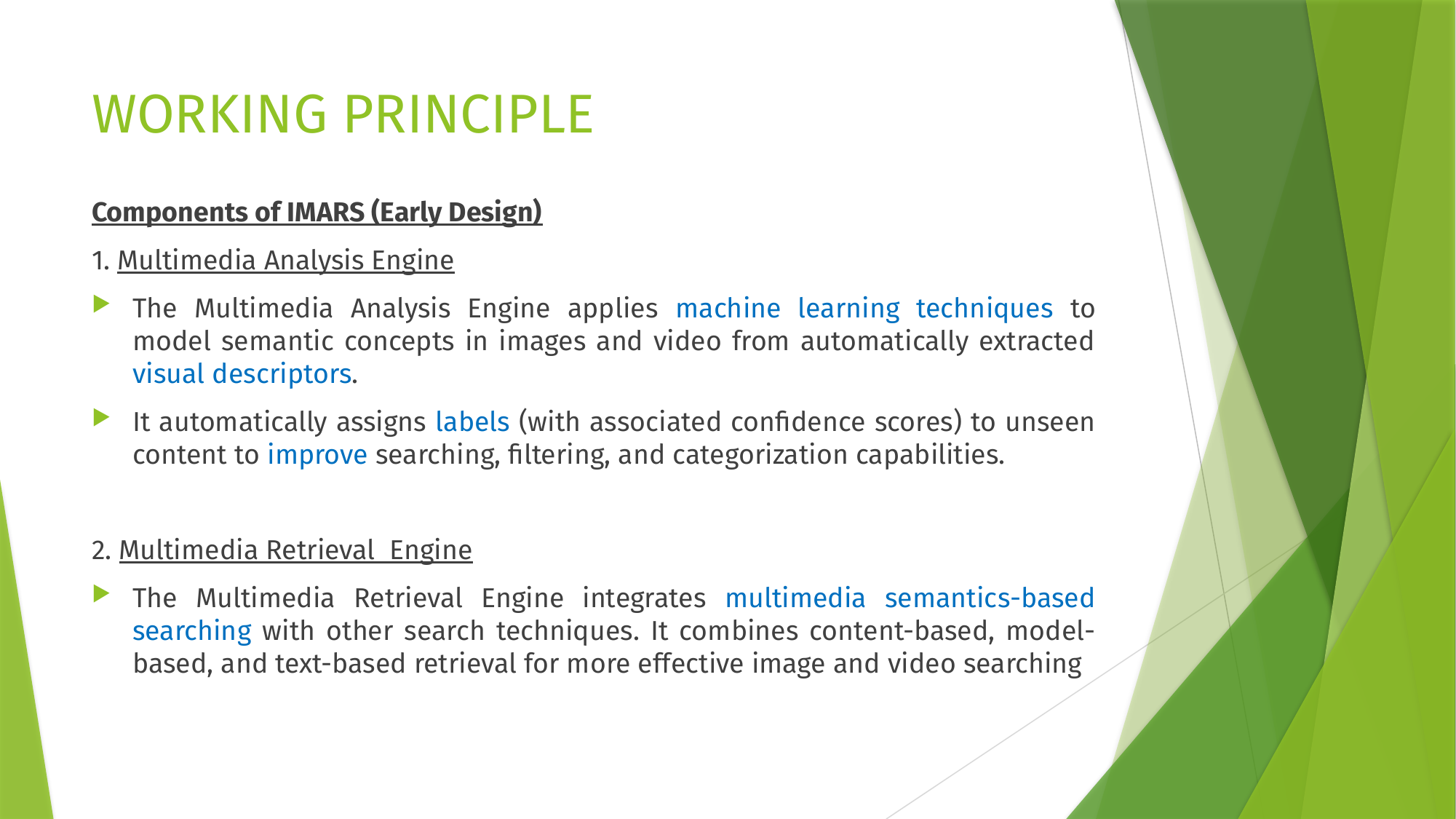

# WORKING PRINCIPLE
Components of IMARS (Early Design)
1. Multimedia Analysis Engine
The Multimedia Analysis Engine applies machine learning techniques to model semantic concepts in images and video from automatically extracted visual descriptors.
It automatically assigns labels (with associated confidence scores) to unseen content to improve searching, filtering, and categorization capabilities.

2. Multimedia Retrieval  Engine
The Multimedia Retrieval Engine integrates multimedia semantics-based searching with other search techniques. It combines content-based, model-based, and text-based retrieval for more effective image and video searching